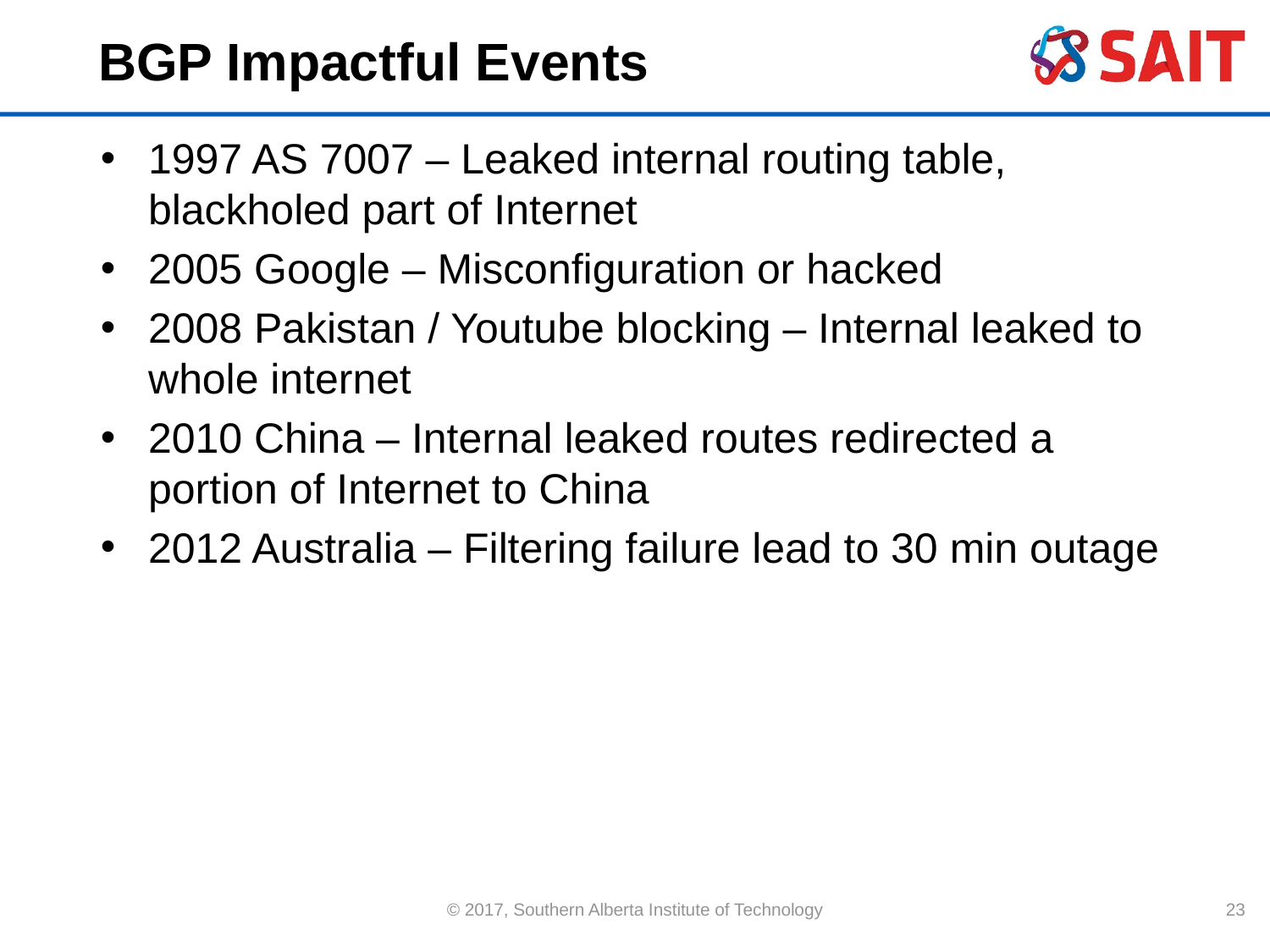

# BGP Impactful Events
1997 AS 7007 – Leaked internal routing table, blackholed part of Internet
2005 Google – Misconfiguration or hacked
2008 Pakistan / Youtube blocking – Internal leaked to whole internet
2010 China – Internal leaked routes redirected a portion of Internet to China
2012 Australia – Filtering failure lead to 30 min outage